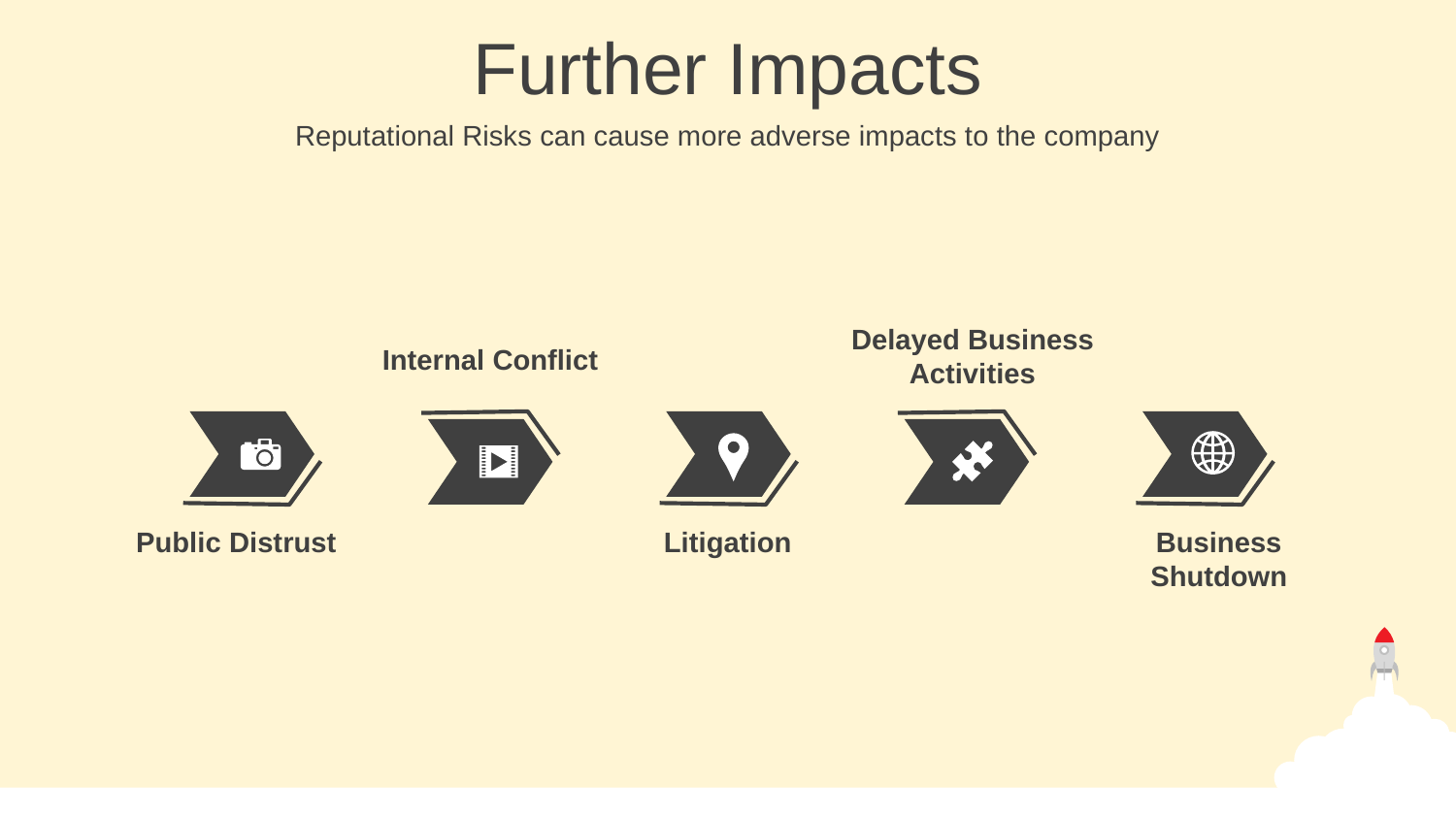

Further Impacts
Reputational Risks can cause more adverse impacts to the company
Delayed Business Activities

Internal Conflict

Public Distrust

Litigation

Business Shutdown